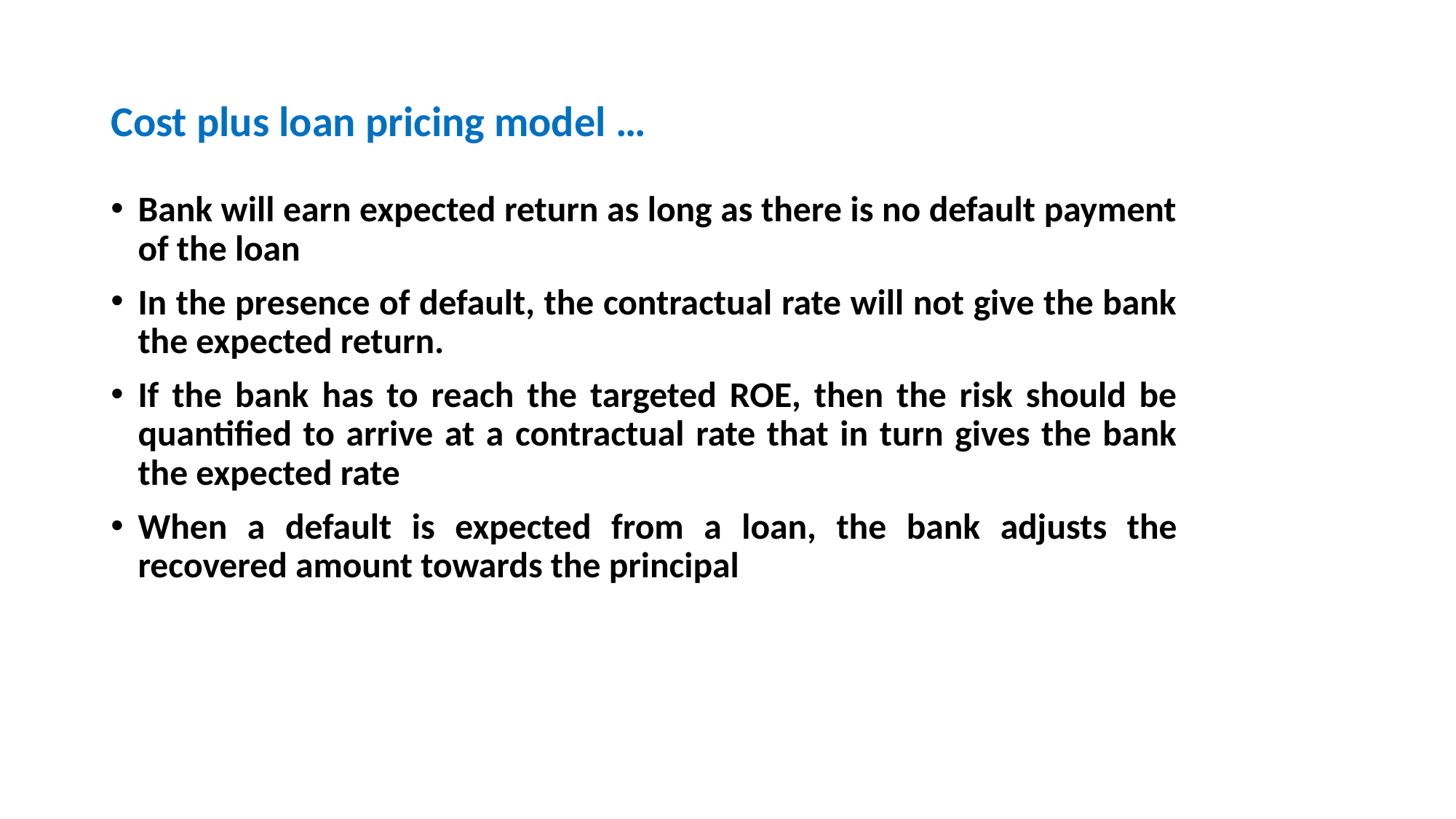

# Cost plus loan pricing model …
Bank will earn expected return as long as there is no default payment of the loan
In the presence of default, the contractual rate will not give the bank the expected return.
If the bank has to reach the targeted ROE, then the risk should be quantified to arrive at a contractual rate that in turn gives the bank the expected rate
When a default is expected from a loan, the bank adjusts the recovered amount towards the principal